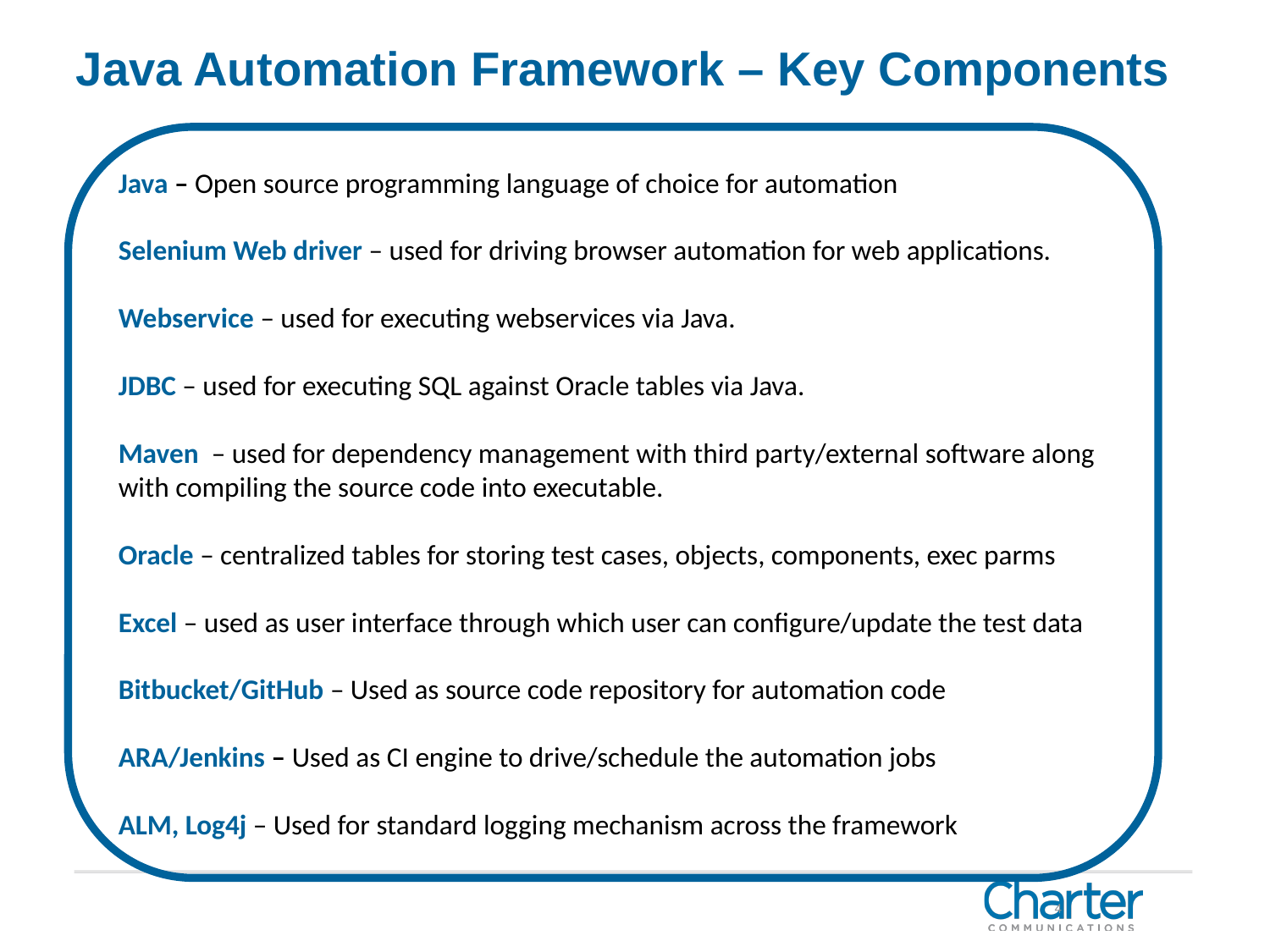

Java Automation Framework – Key Components

Java – Open source programming language of choice for automation

Selenium Web driver – used for driving browser automation for web applications.

Webservice – used for executing webservices via Java.

JDBC – used for executing SQL against Oracle tables via Java.

Maven  – used for dependency management with third party/external software along with compiling the source code into executable.

Oracle – centralized tables for storing test cases, objects, components, exec parms

Excel – used as user interface through which user can configure/update the test data

Bitbucket/GitHub – Used as source code repository for automation code

ARA/Jenkins – Used as CI engine to drive/schedule the automation jobs

ALM, Log4j – Used for standard logging mechanism across the framework
4